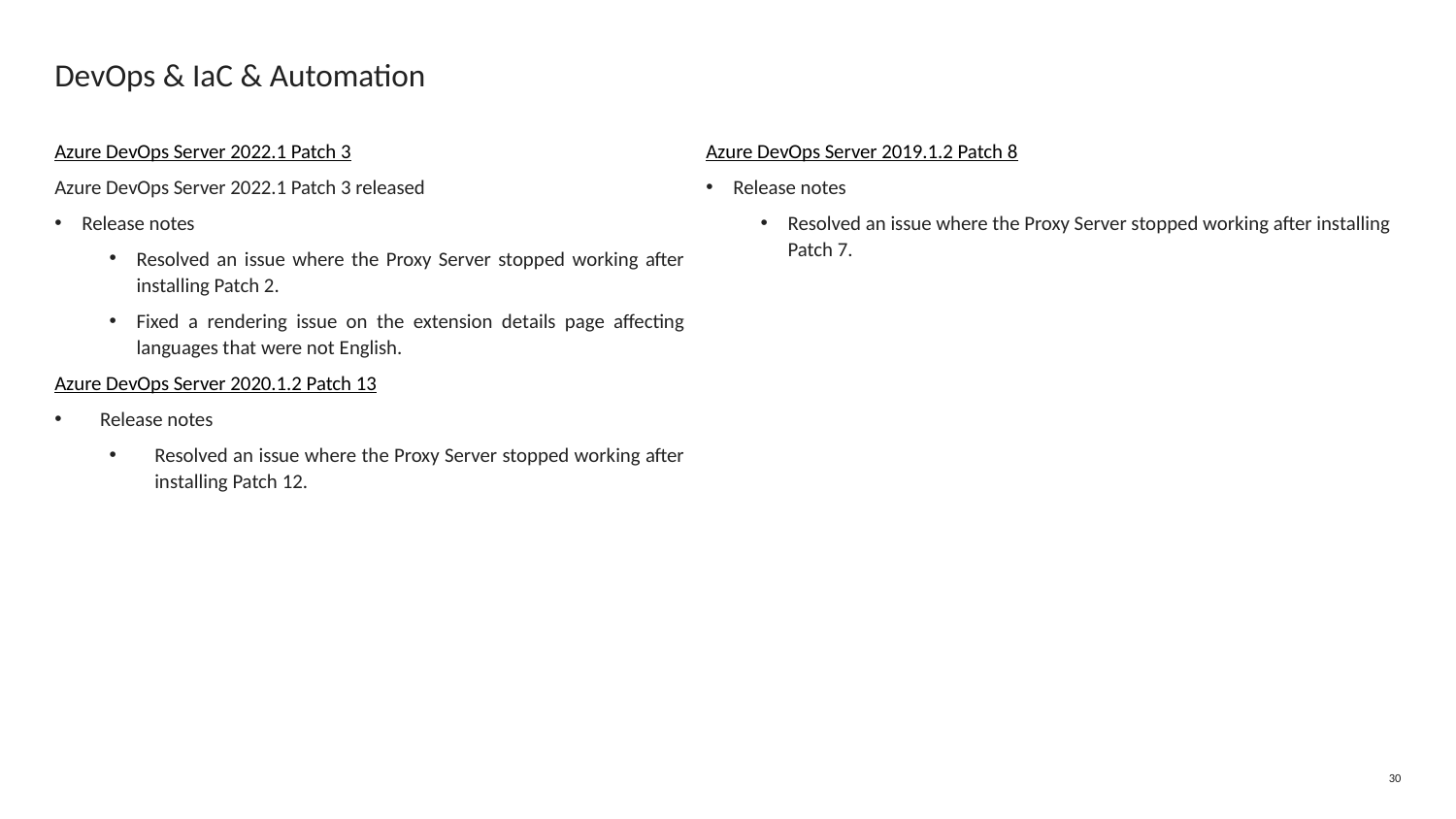

# DevOps & IaC & Automation
Azure DevOps Server 2022.1 Patch 3
Azure DevOps Server 2022.1 Patch 3 released
Release notes
Resolved an issue where the Proxy Server stopped working after installing Patch 2.
Fixed a rendering issue on the extension details page affecting languages that were not English.
Azure DevOps Server 2020.1.2 Patch 13
Release notes
Resolved an issue where the Proxy Server stopped working after installing Patch 12.
Azure DevOps Server 2019.1.2 Patch 8
Release notes
Resolved an issue where the Proxy Server stopped working after installing Patch 7.